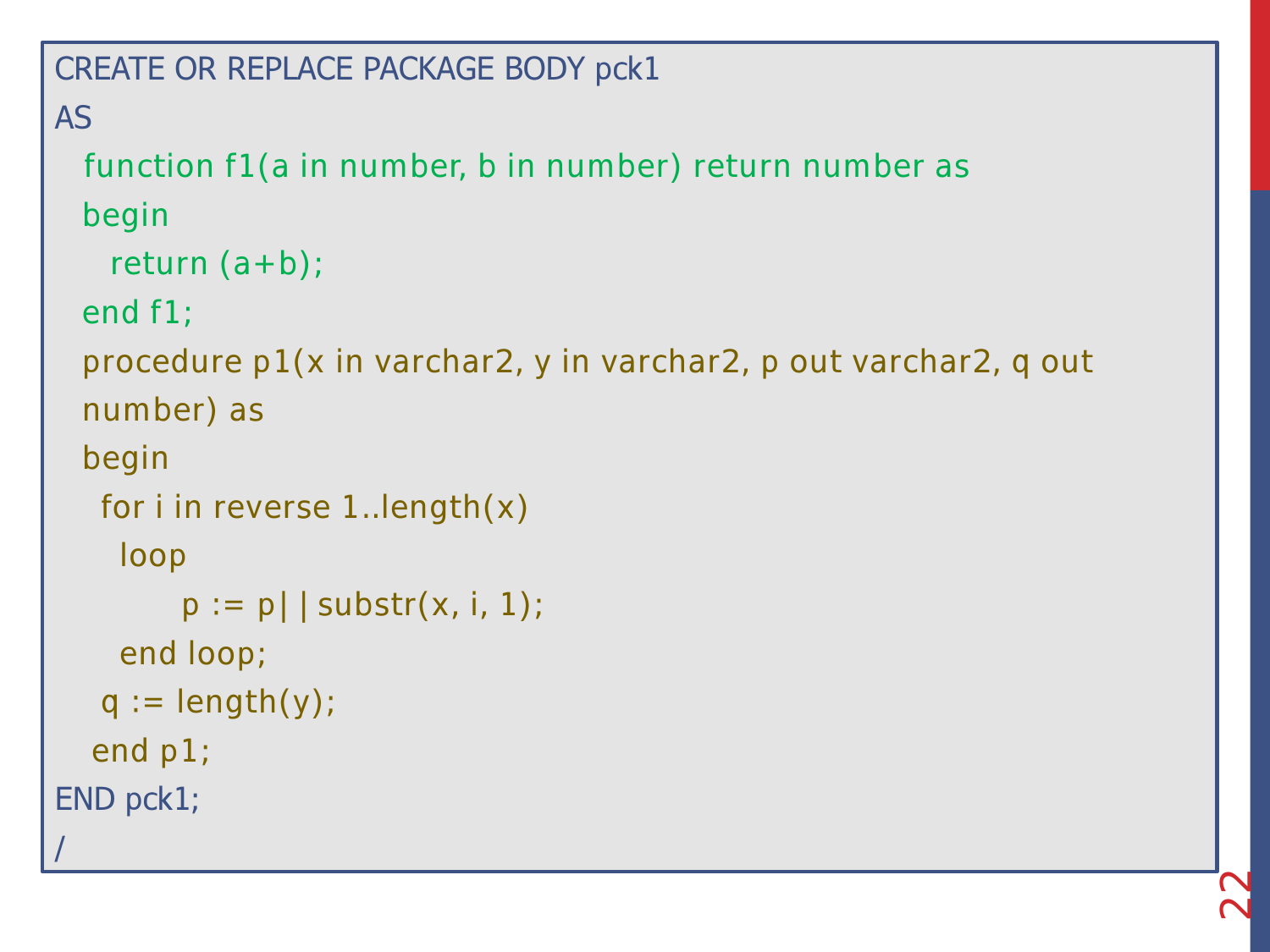

CREATE OR REPLACE PACKAGE BODY pck1
AS
   function f1(a in number, b in number) return number as
   begin
      return (a+b);
   end f1;
   procedure p1(x in varchar2, y in varchar2, p out varchar2, q out
   number) as
   begin
     for i in reverse 1..length(x)
       loop
	p := p||substr(x, i, 1);
       end loop;
     q := length(y);
    end p1;
END pck1;
/
22